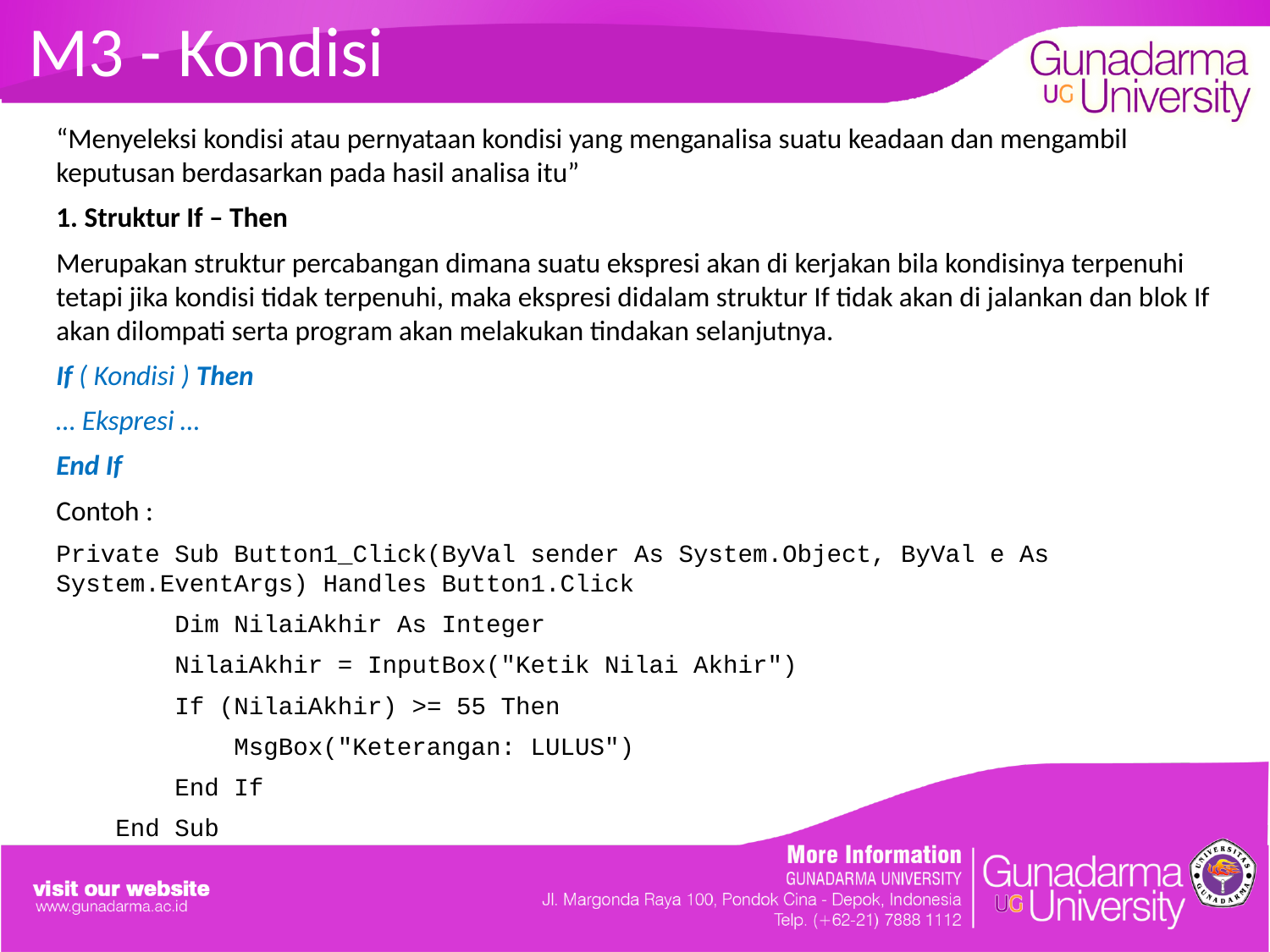

# M3 - Kondisi
“Menyeleksi kondisi atau pernyataan kondisi yang menganalisa suatu keadaan dan mengambil keputusan berdasarkan pada hasil analisa itu”
1. Struktur If – Then
Merupakan struktur percabangan dimana suatu ekspresi akan di kerjakan bila kondisinya terpenuhi tetapi jika kondisi tidak terpenuhi, maka ekspresi didalam struktur If tidak akan di jalankan dan blok If akan dilompati serta program akan melakukan tindakan selanjutnya.
If ( Kondisi ) Then
… Ekspresi …
End If
Contoh :
Private Sub Button1_Click(ByVal sender As System.Object, ByVal e As System.EventArgs) Handles Button1.Click
        Dim NilaiAkhir As Integer
        NilaiAkhir = InputBox("Ketik Nilai Akhir")
        If (NilaiAkhir) >= 55 Then
            MsgBox("Keterangan: LULUS")
        End If
    End Sub